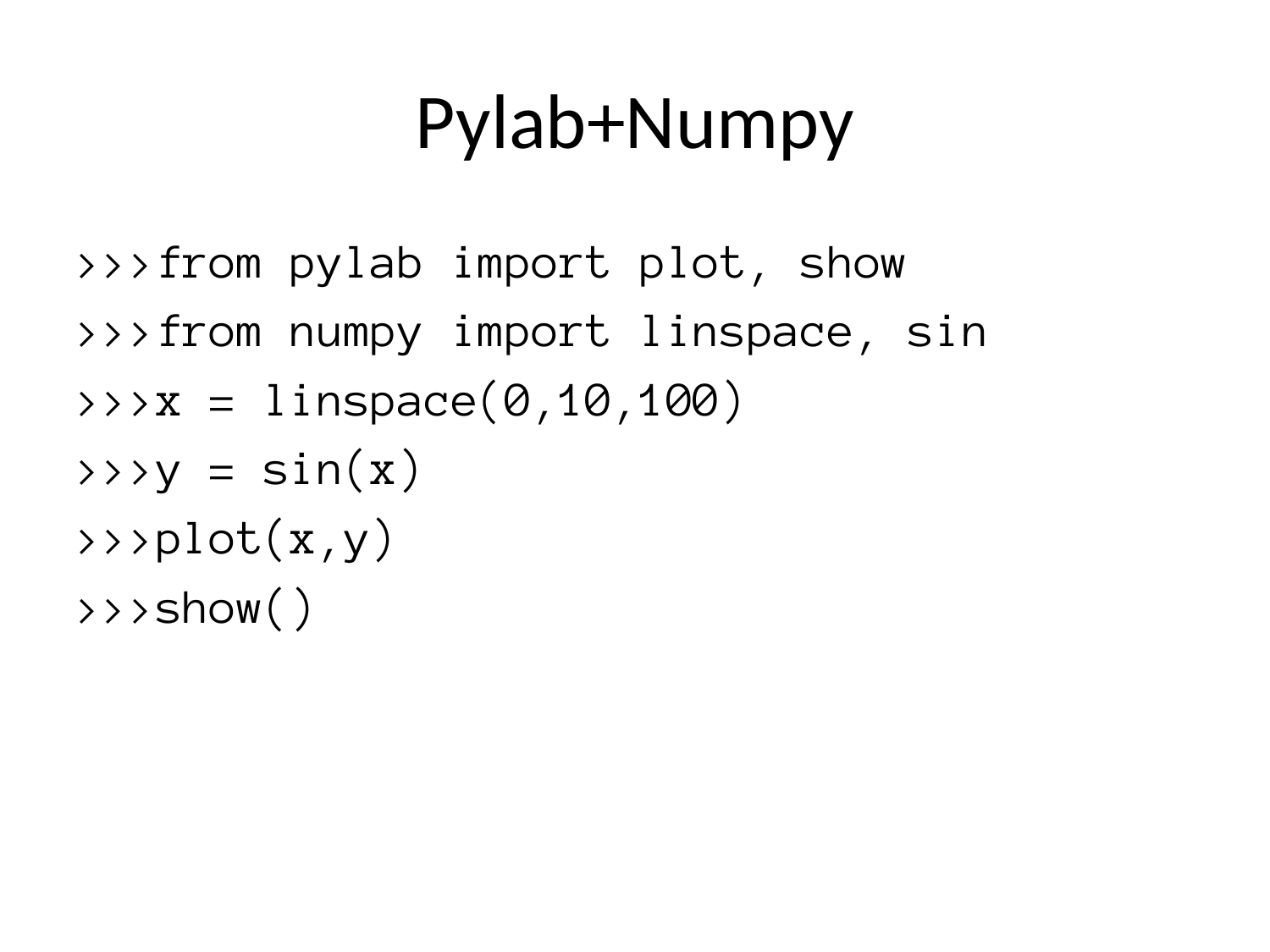

# Pylab+Numpy
>>>from pylab import plot, show
>>>from numpy import linspace, sin
>>>x = linspace(0,10,100)
>>>y = sin(x)
>>>plot(x,y)
>>>show()